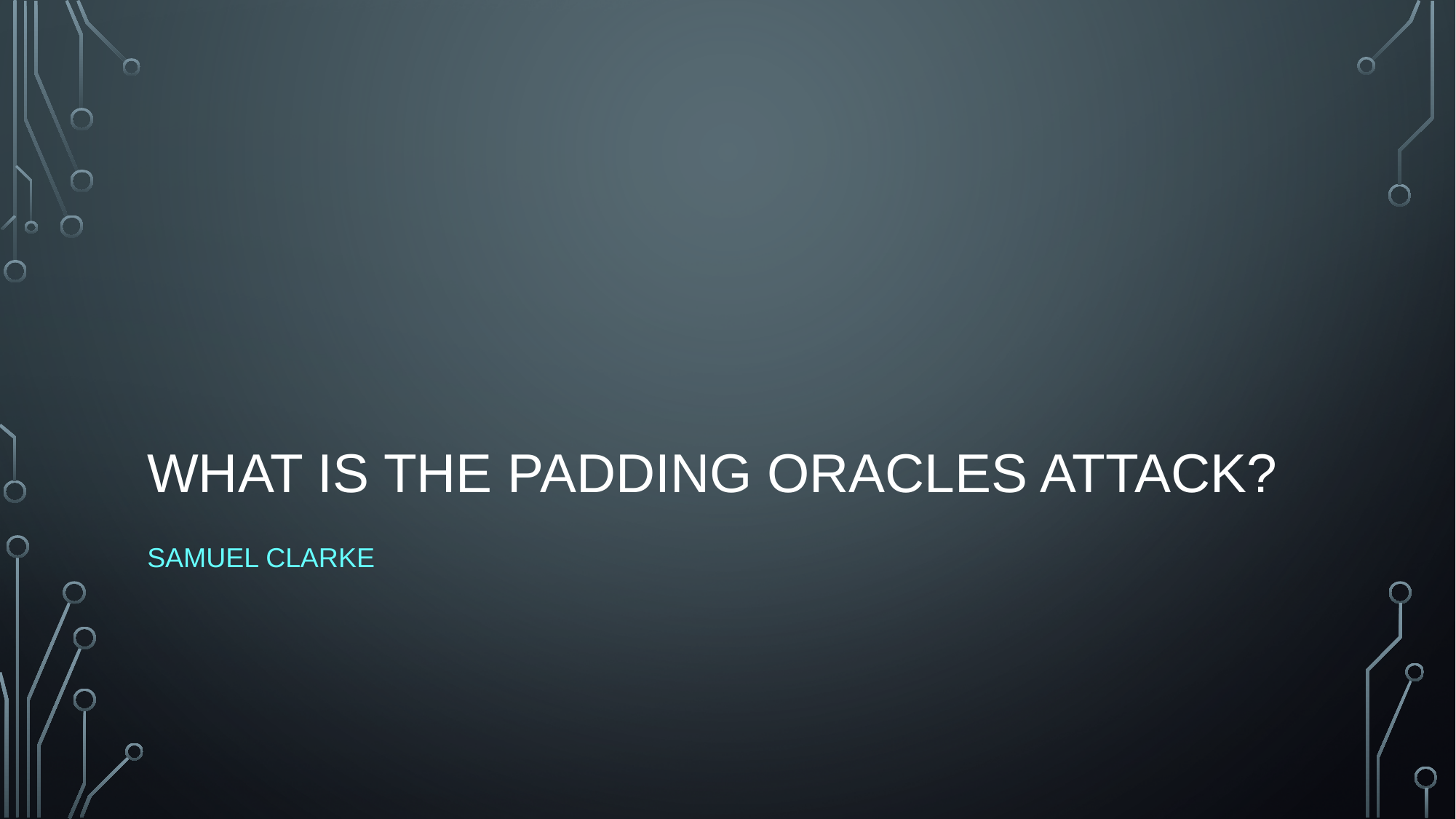

# What is the padding Oracles attack?
Samuel clarke